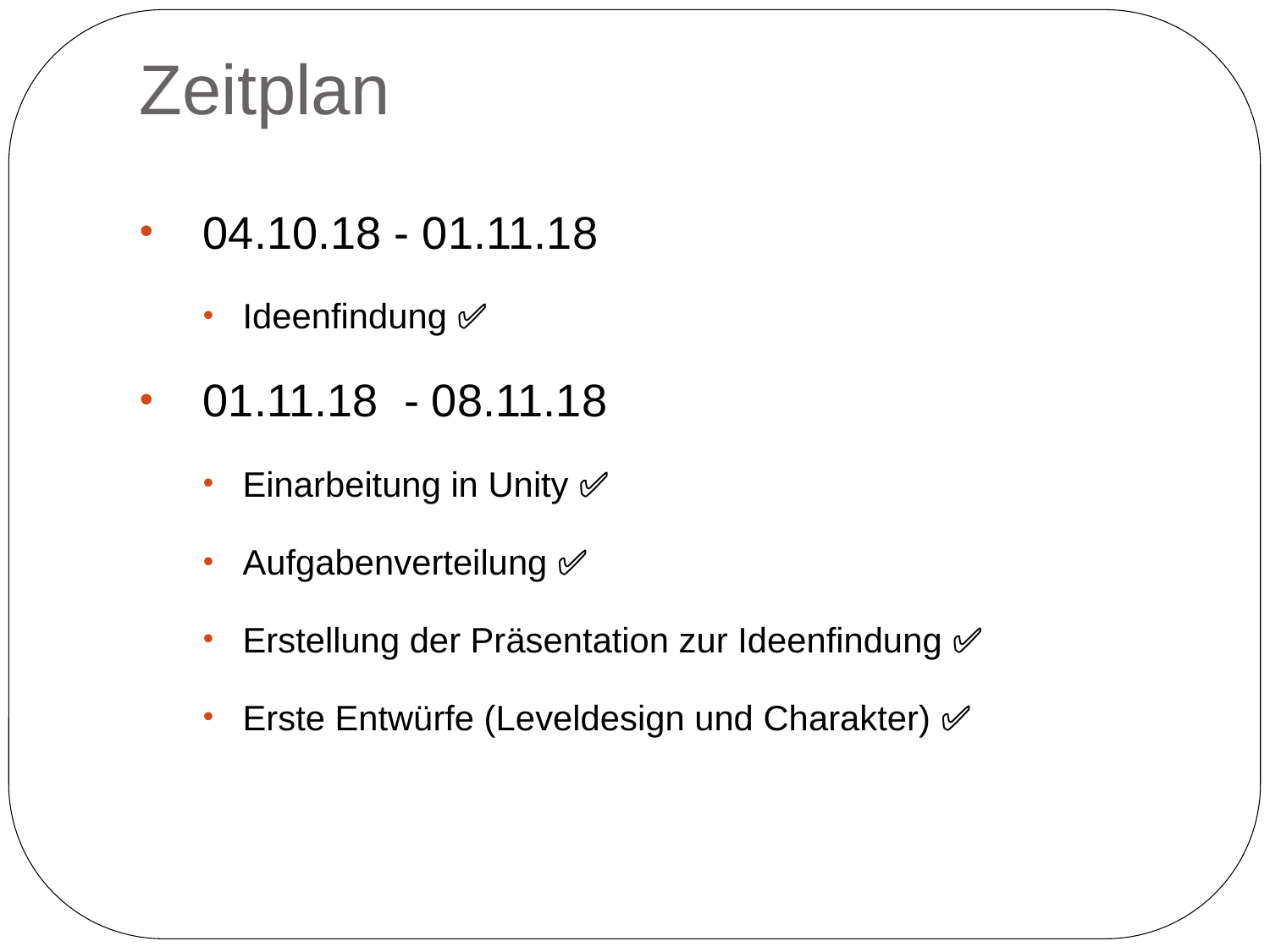

# Zeitplan
04.10.18 - 01.11.18
Ideenfindung ✅
01.11.18  - 08.11.18
Einarbeitung in Unity ✅
Aufgabenverteilung ✅
Erstellung der Präsentation zur Ideenfindung ✅
Erste Entwürfe (Leveldesign und Charakter) ✅